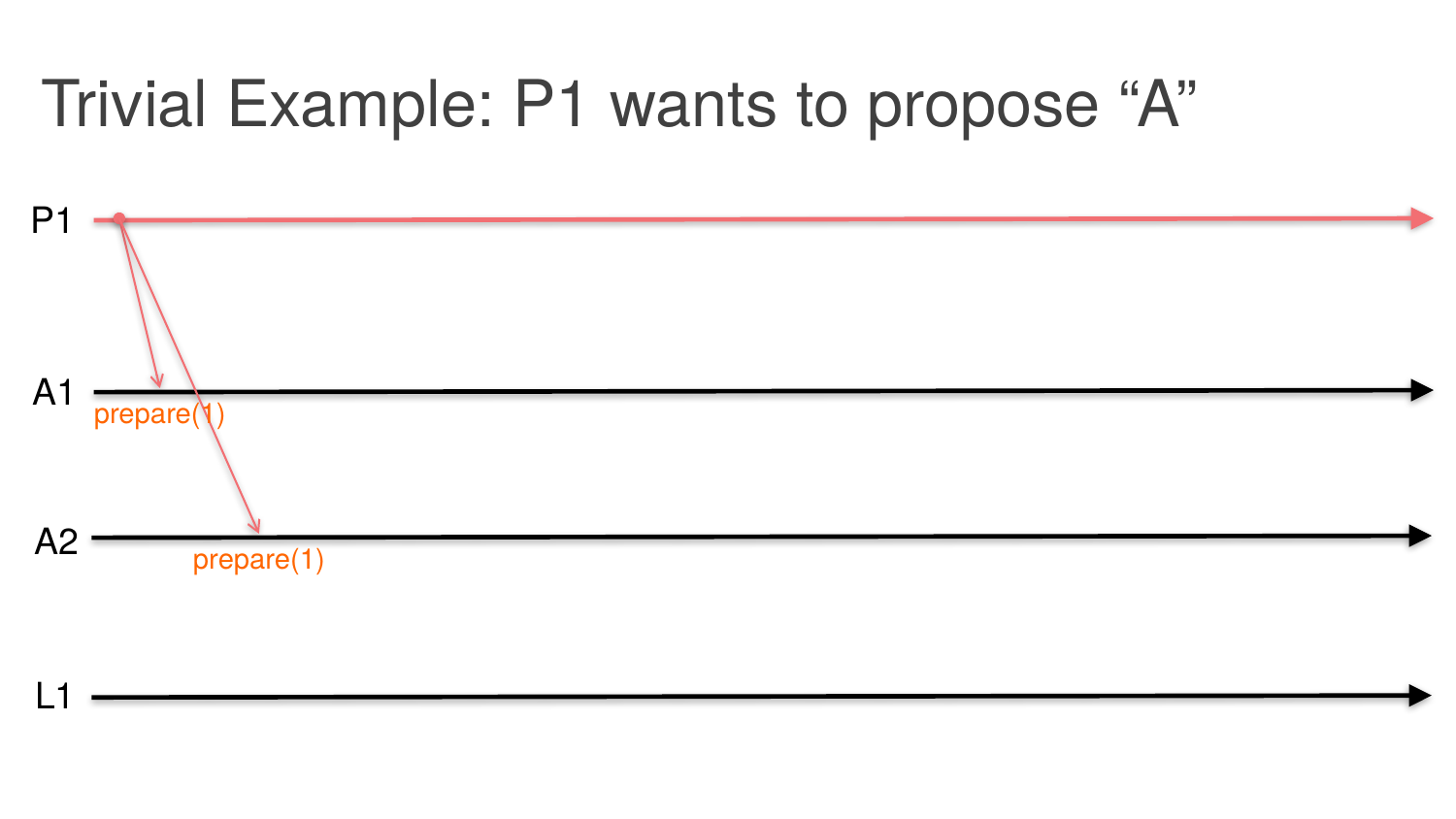

# Trivial Example: P1 wants to propose “A”
P1
A1
prepare(1)
A2
prepare(1)
L1